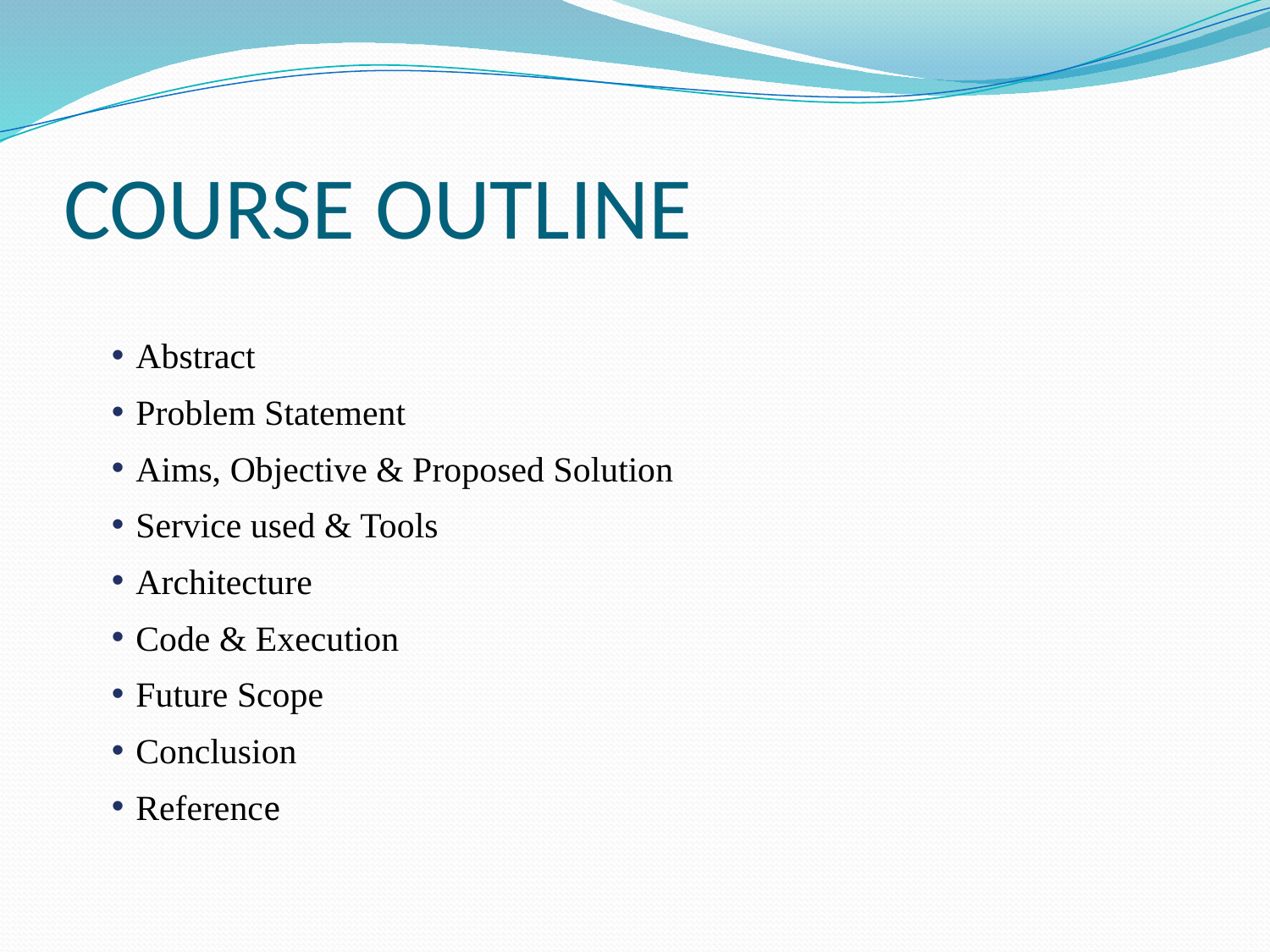

# COURSE OUTLINE
Abstract
Problem Statement
Aims, Objective & Proposed Solution
Service used & Tools
Architecture
Code & Execution
Future Scope
Conclusion
Reference